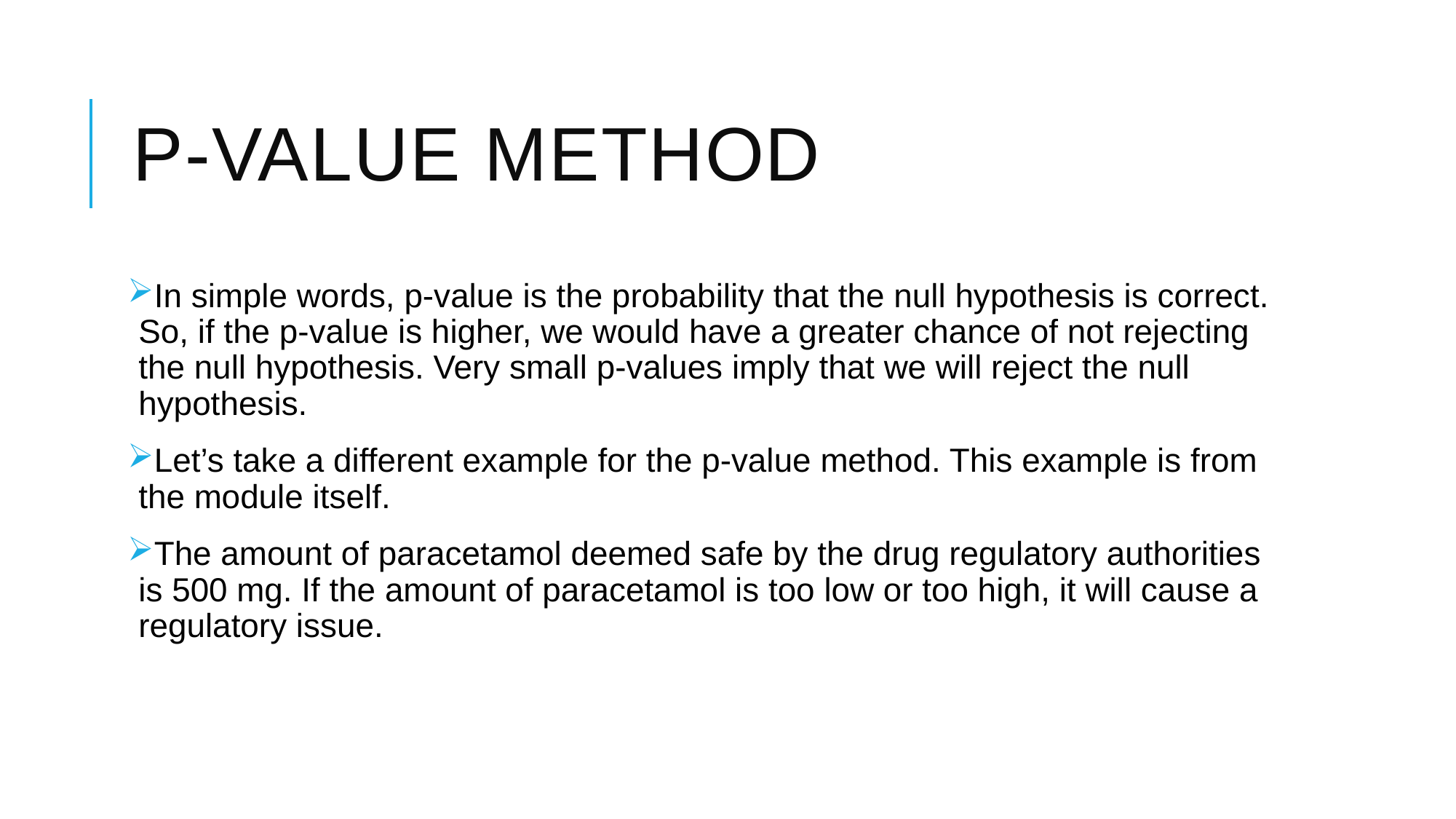

# P-Value method
In simple words, p-value is the probability that the null hypothesis is correct. So, if the p-value is higher, we would have a greater chance of not rejecting the null hypothesis. Very small p-values imply that we will reject the null hypothesis.
Let’s take a different example for the p-value method. This example is from the module itself.
The amount of paracetamol deemed safe by the drug regulatory authorities is 500 mg. If the amount of paracetamol is too low or too high, it will cause a regulatory issue.